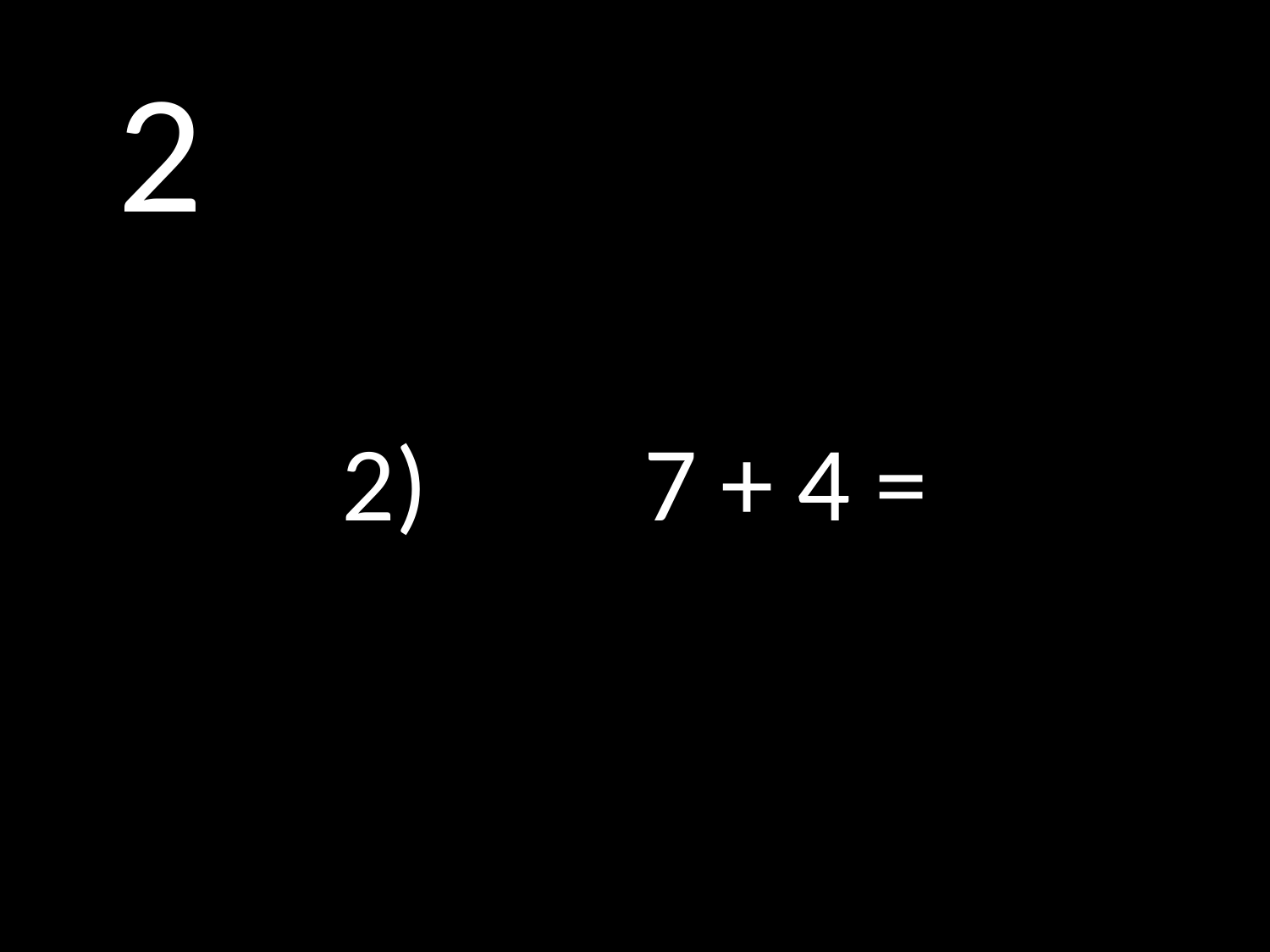

# 2
2)		7 + 4 =